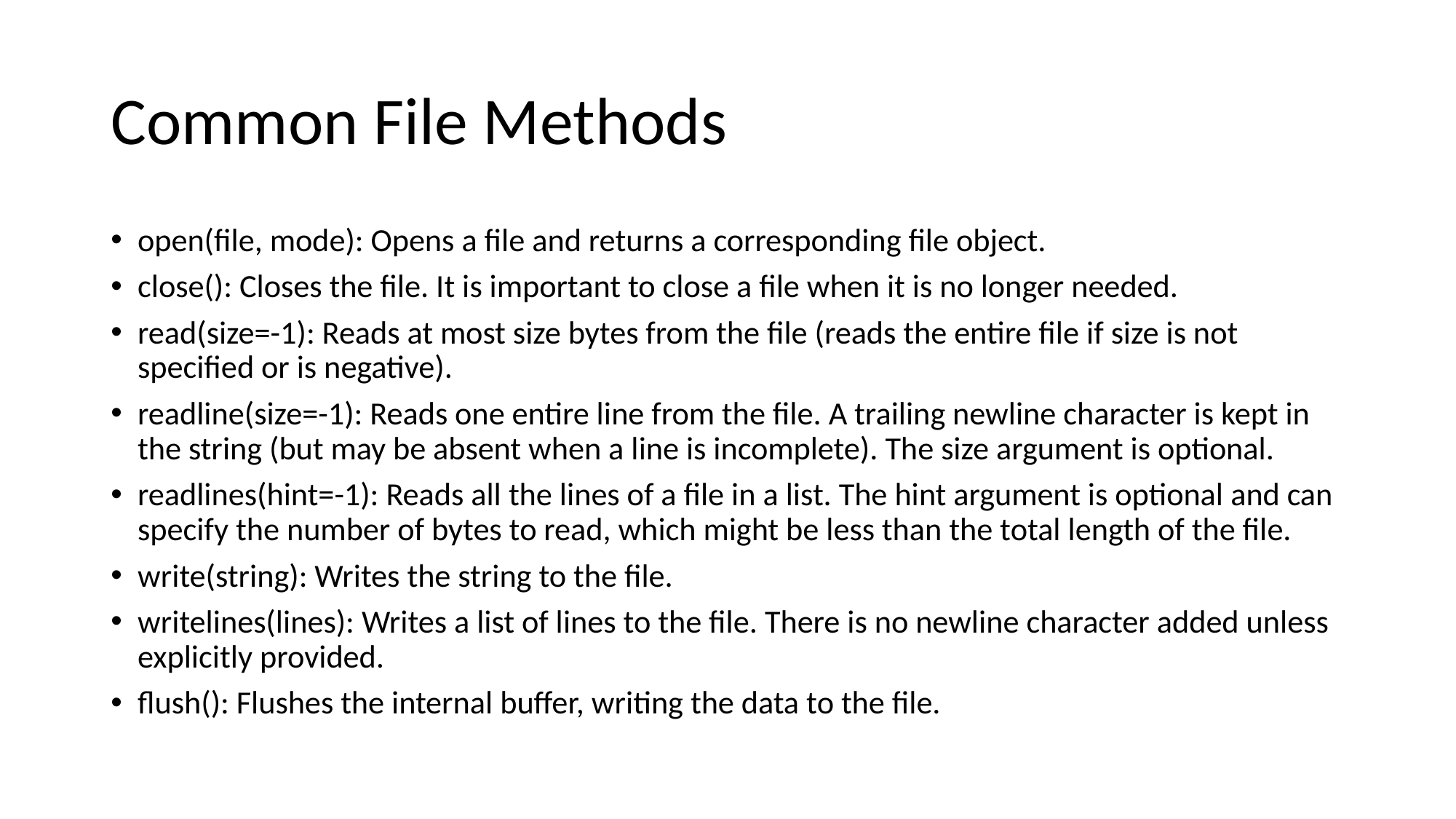

# Common File Methods
open(file, mode): Opens a file and returns a corresponding file object.
close(): Closes the file. It is important to close a file when it is no longer needed.
read(size=-1): Reads at most size bytes from the file (reads the entire file if size is not specified or is negative).
readline(size=-1): Reads one entire line from the file. A trailing newline character is kept in the string (but may be absent when a line is incomplete). The size argument is optional.
readlines(hint=-1): Reads all the lines of a file in a list. The hint argument is optional and can specify the number of bytes to read, which might be less than the total length of the file.
write(string): Writes the string to the file.
writelines(lines): Writes a list of lines to the file. There is no newline character added unless explicitly provided.
flush(): Flushes the internal buffer, writing the data to the file.